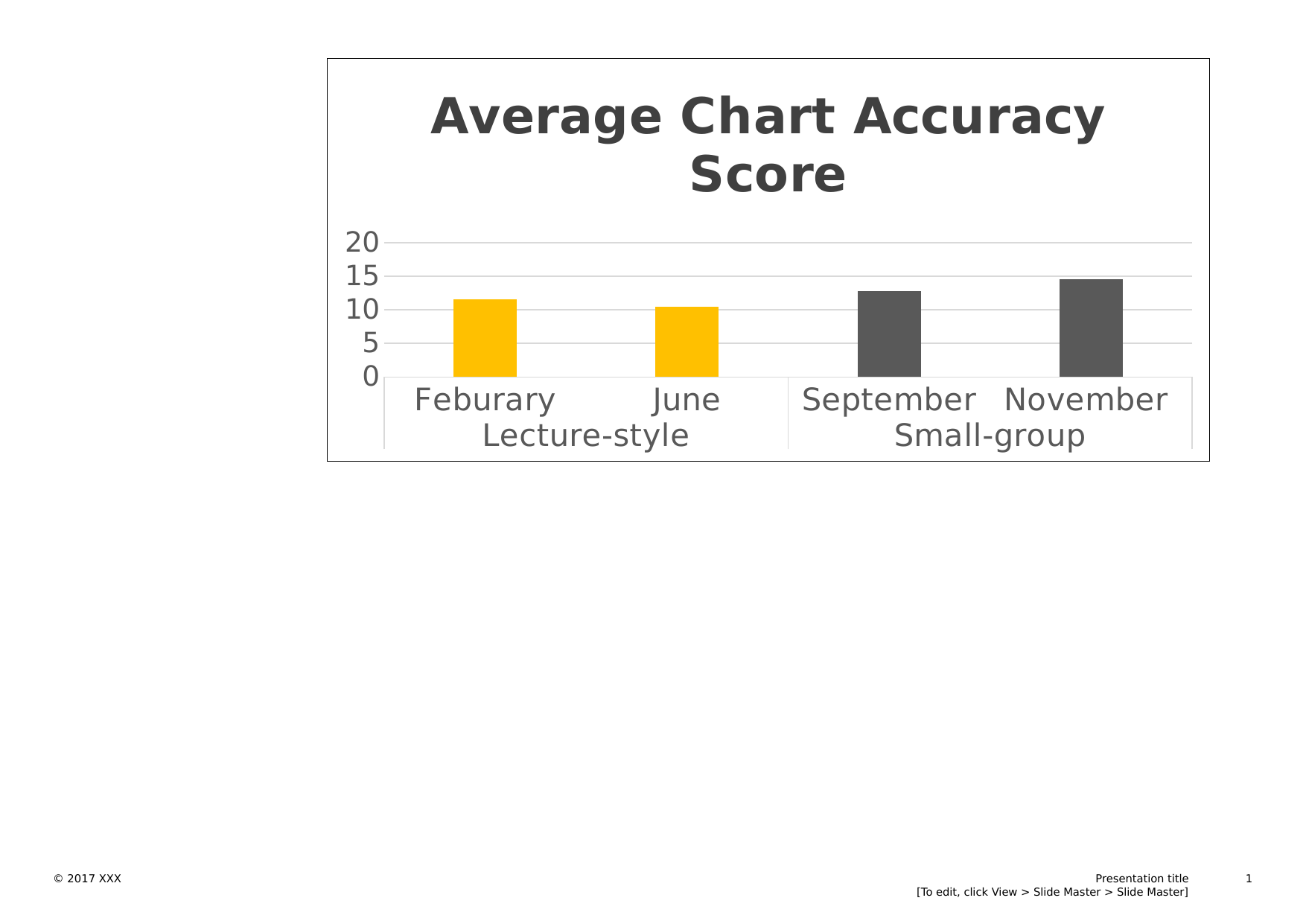

### Chart: Average Chart Accuracy Score

| Category | Average Chart Accuracy score |
|---|---|
| Feburary | 11.5 |
| June | 10.4 |
| September | 12.8 |
| November  | 14.5 |

### Chart

| Category |
|---|